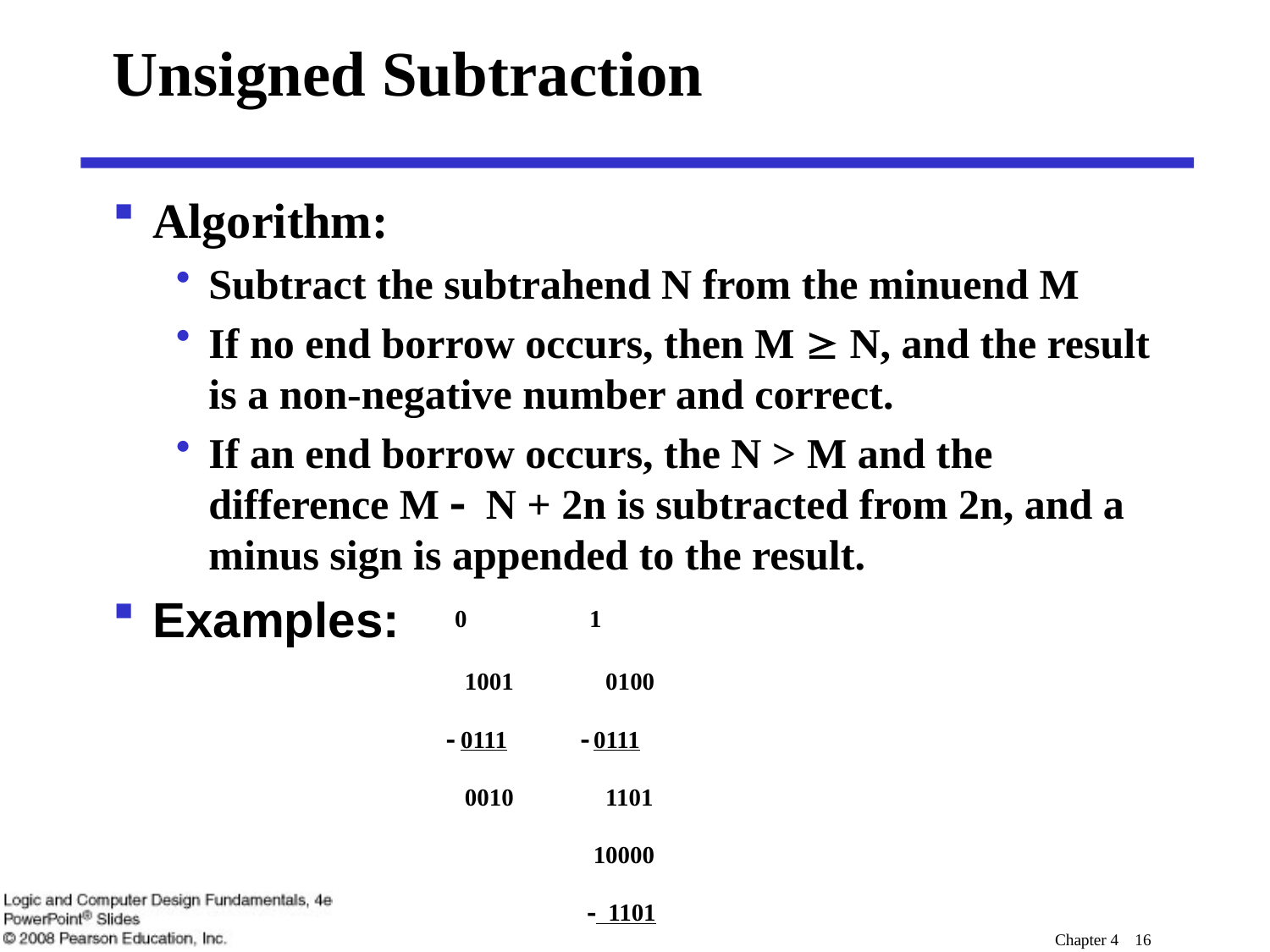

# Unsigned Subtraction
Algorithm:
Subtract the subtrahend N from the minuend M
If no end borrow occurs, then M ≥ N, and the result is a non-negative number and correct.
If an end borrow occurs, the N > M and the difference M − N + 2n is subtracted from 2n, and a minus sign is appended to the result.
Examples:

 0                    1
   1001               0100
− 0111            −  0111
   0010               1101
                        10000
                       − 1101
                    (−)   0011
Chapter 4    16